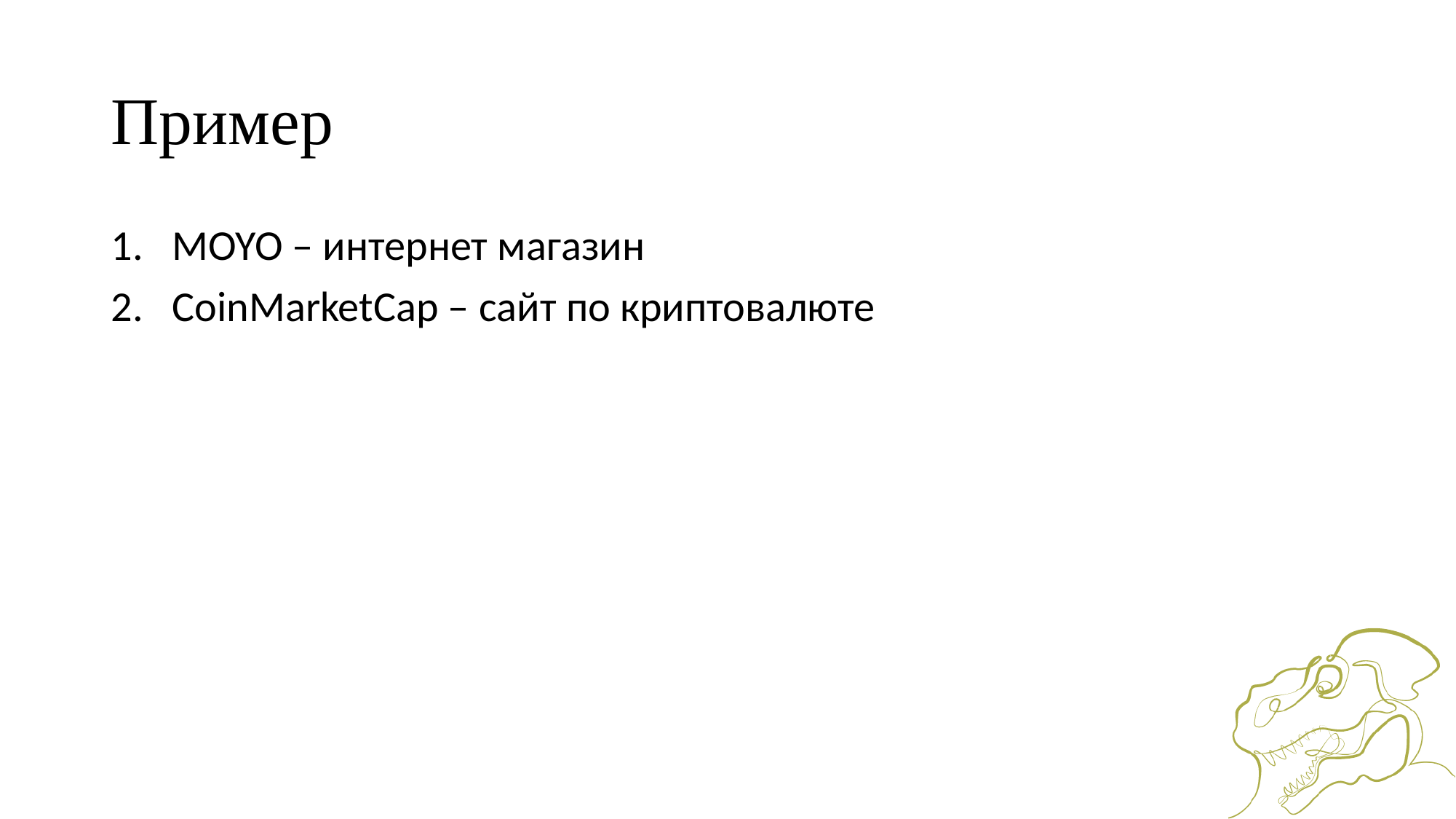

# Пример
MOYO – интернет магазин
CoinMarketCap – сайт по криптовалюте